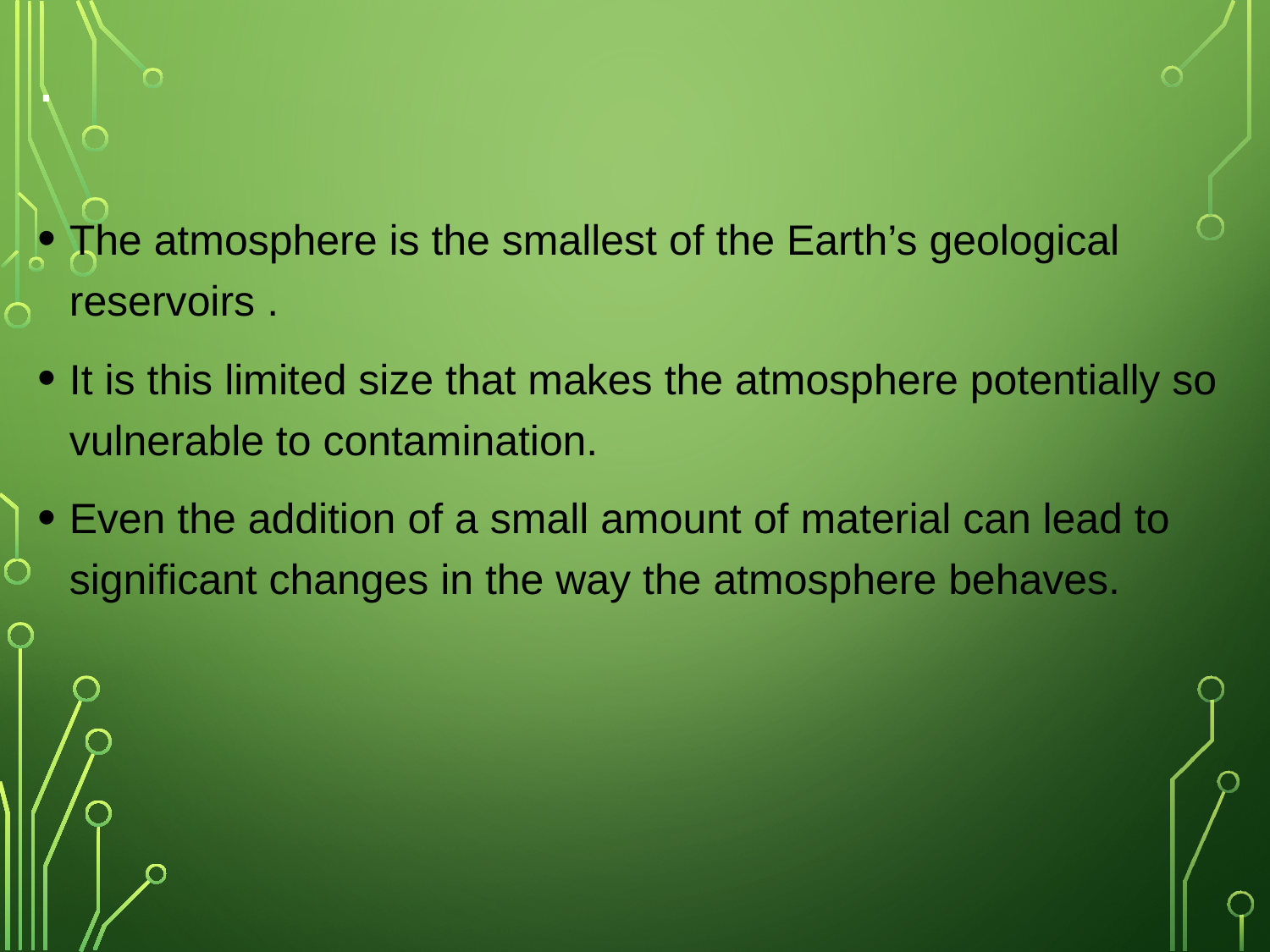

# .
The atmosphere is the smallest of the Earth’s geological reservoirs .
It is this limited size that makes the atmosphere potentially so vulnerable to contamination.
Even the addition of a small amount of material can lead to significant changes in the way the atmosphere behaves.